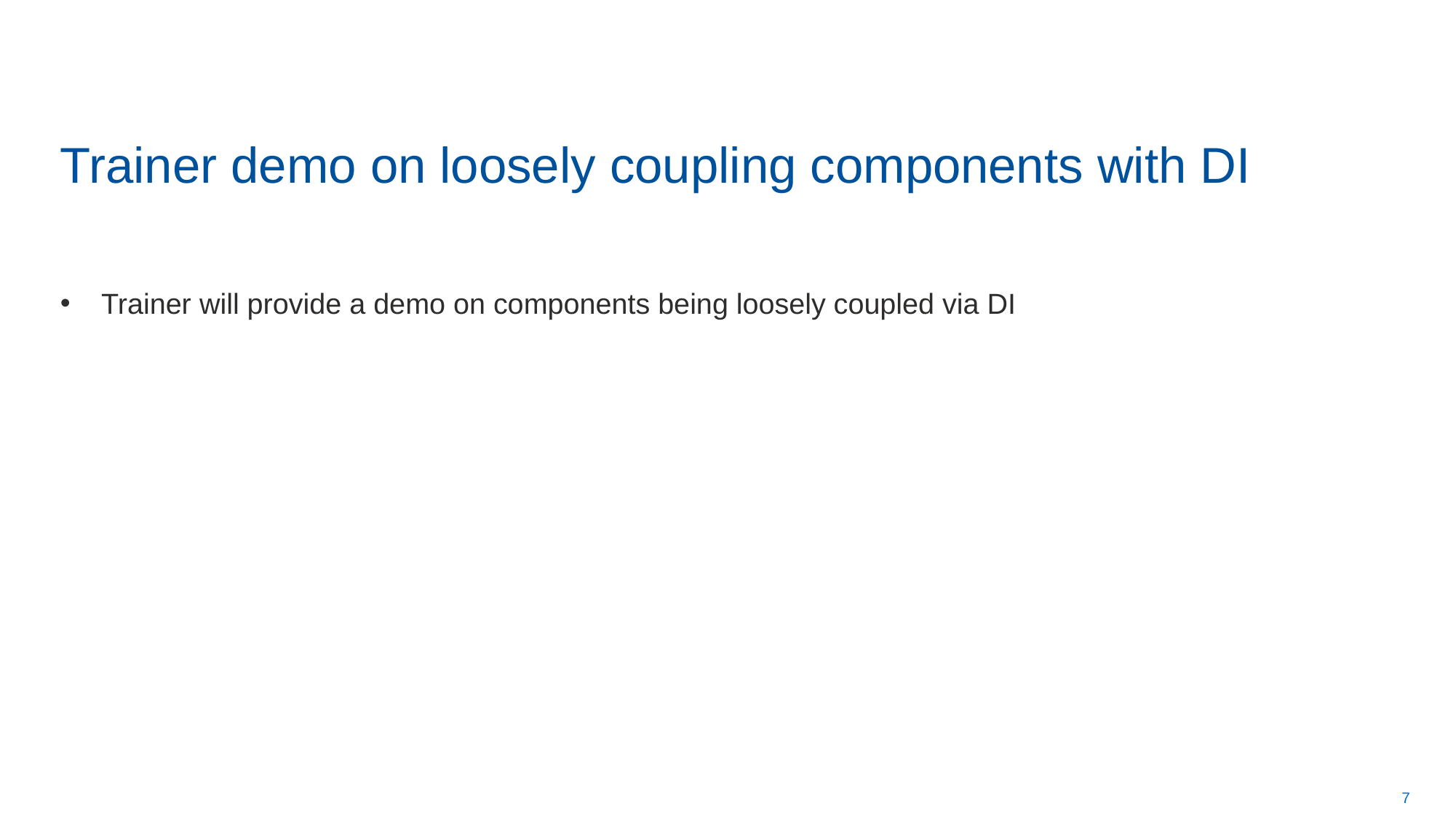

# Trainer demo on loosely coupling components with DI

Trainer will provide a demo on components being loosely coupled via DI